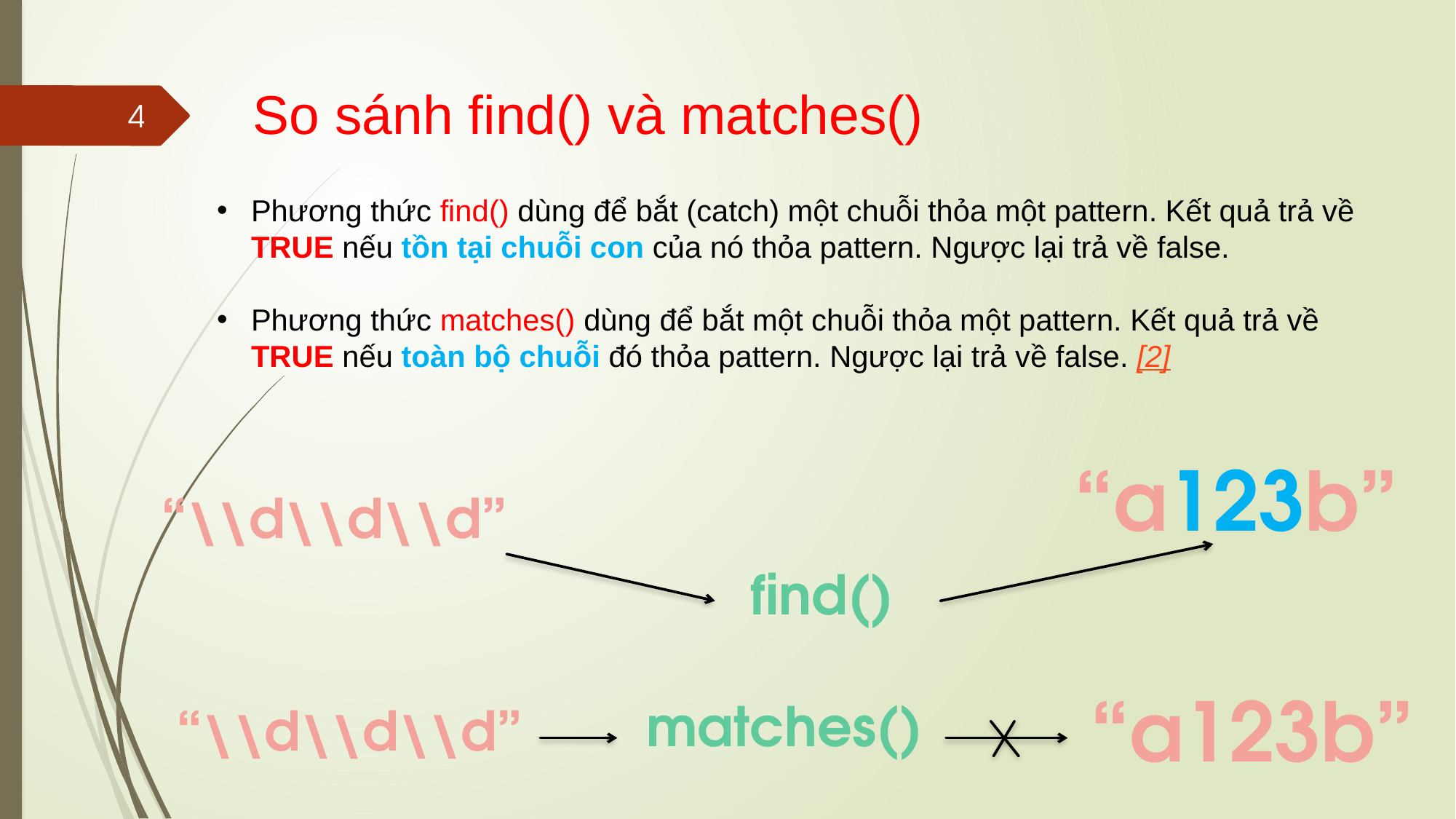

So sánh find() và matches()
4
Phương thức find() dùng để bắt (catch) một chuỗi thỏa một pattern. Kết quả trả về TRUE nếu tồn tại chuỗi con của nó thỏa pattern. Ngược lại trả về false.

Phương thức matches() dùng để bắt một chuỗi thỏa một pattern. Kết quả trả về TRUE nếu toàn bộ chuỗi đó thỏa pattern. Ngược lại trả về false. [2]
“a123b”
“\\d\\d\\d”
find()
“a123b”
matches()
“\\d\\d\\d”